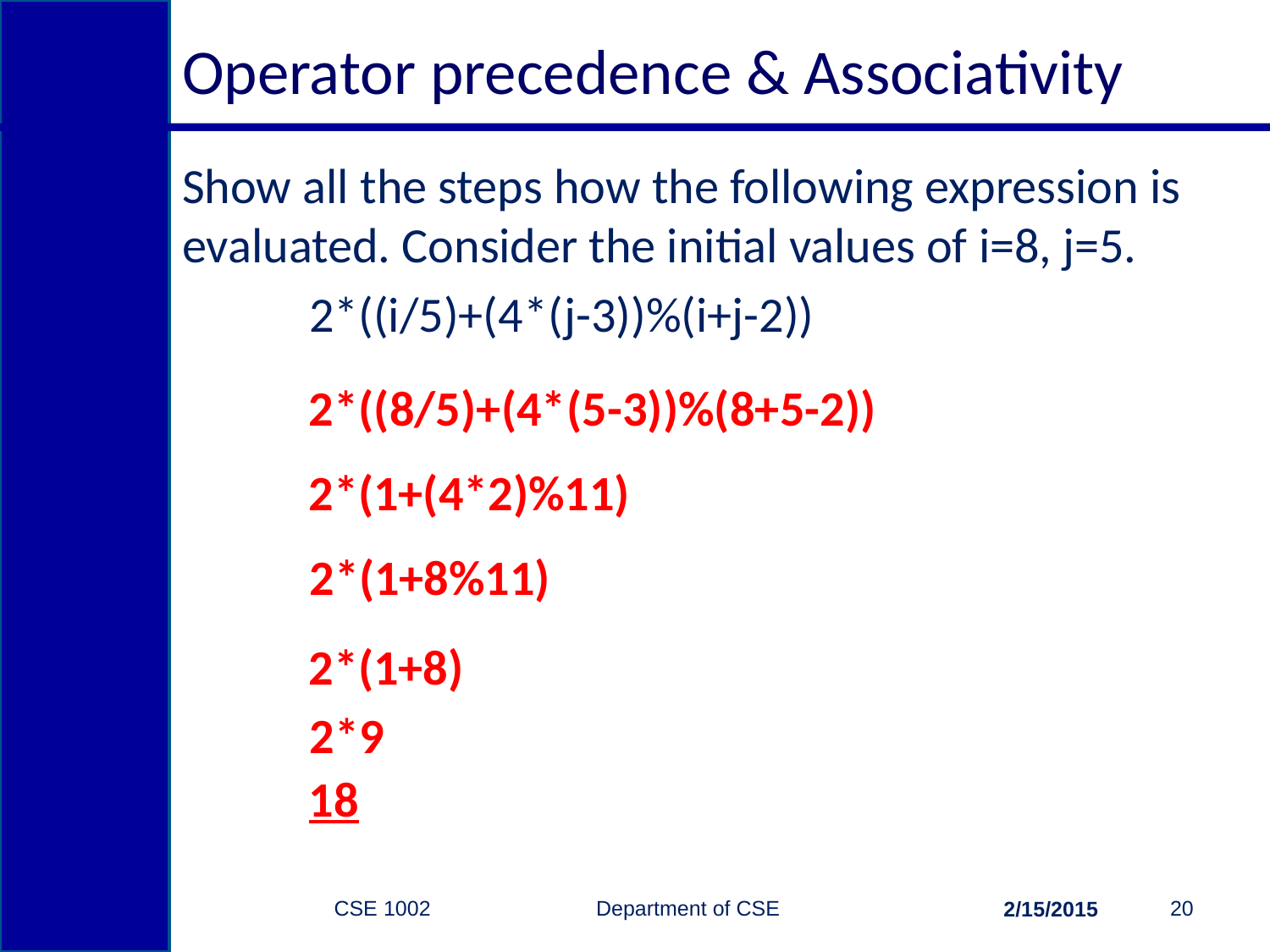

# Operator precedence & Associativity
Show all the steps how the following expression is evaluated. Consider the initial values of i=8, j=5.
	2*((i/5)+(4*(j-3))%(i+j-2))
2*((8/5)+(4*(5-3))%(8+5-2))
2*(1+(4*2)%11)
2*(1+8%11)
2*(1+8)
2*9
18
CSE 1002                            Department of CSE
20
2/15/2015